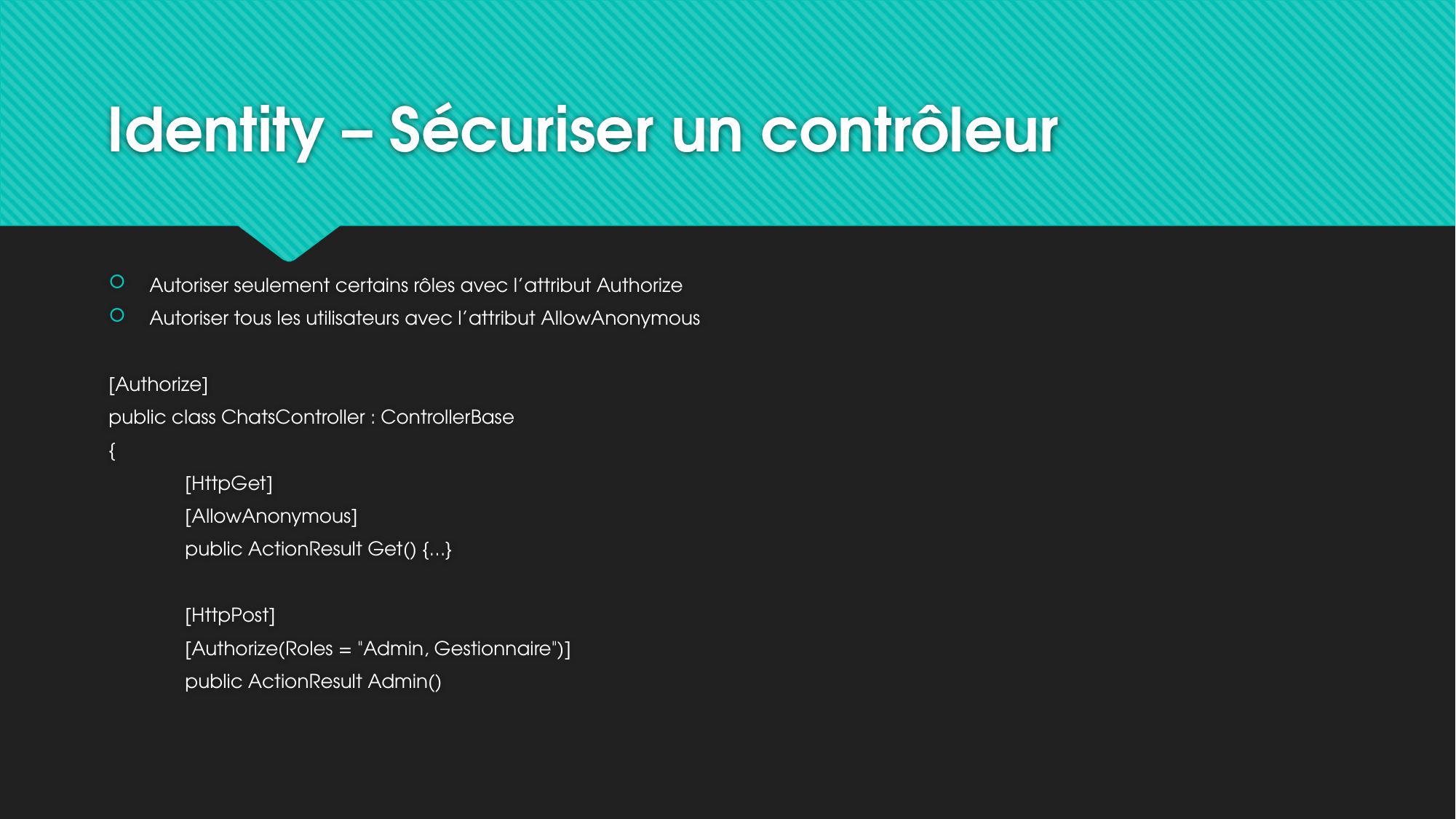

# Identity – Sécuriser un contrôleur
Autoriser seulement certains rôles avec l’attribut Authorize
Autoriser tous les utilisateurs avec l’attribut AllowAnonymous

[Authorize]
public class ChatsController : ControllerBase
{
	[HttpGet]
        	[AllowAnonymous]
        	public ActionResult Get() {…}

	[HttpPost]
	[Authorize(Roles = "Admin, Gestionnaire")]
       	public ActionResult Admin()